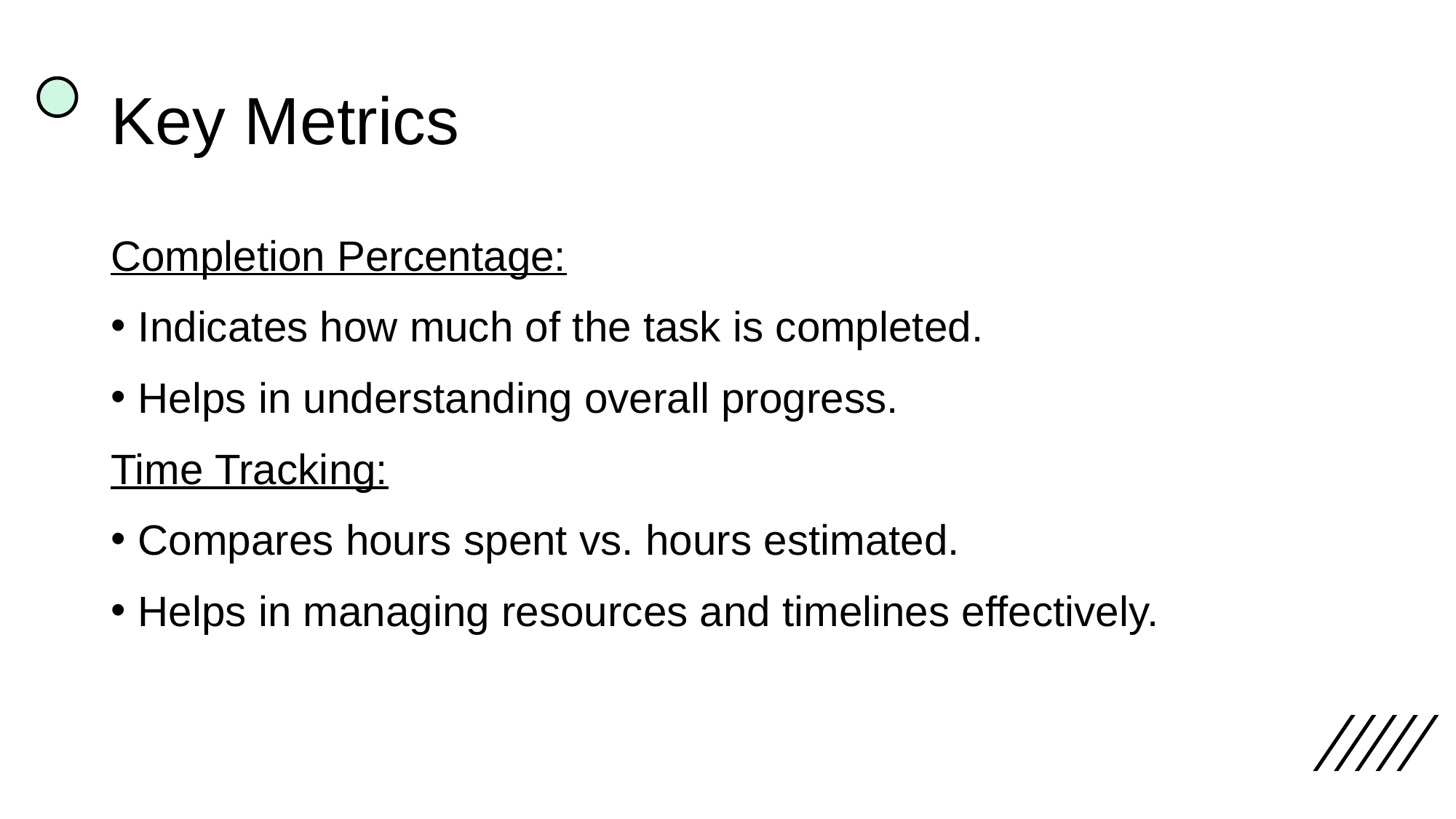

# Key Metrics
Completion Percentage:
Indicates how much of the task is completed.
Helps in understanding overall progress.
Time Tracking:
Compares hours spent vs. hours estimated.
Helps in managing resources and timelines effectively.